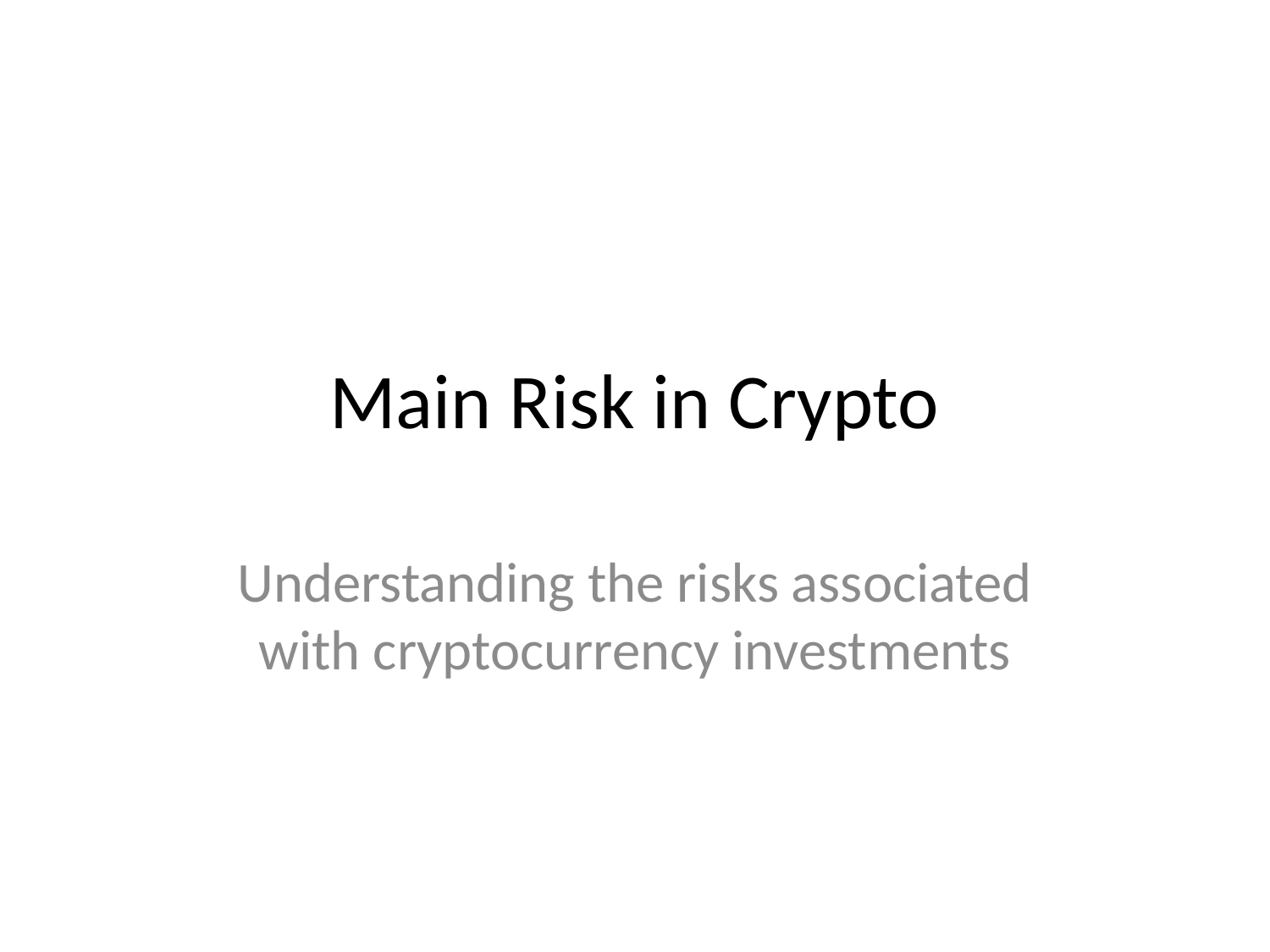

# Main Risk in Crypto
Understanding the risks associated with cryptocurrency investments